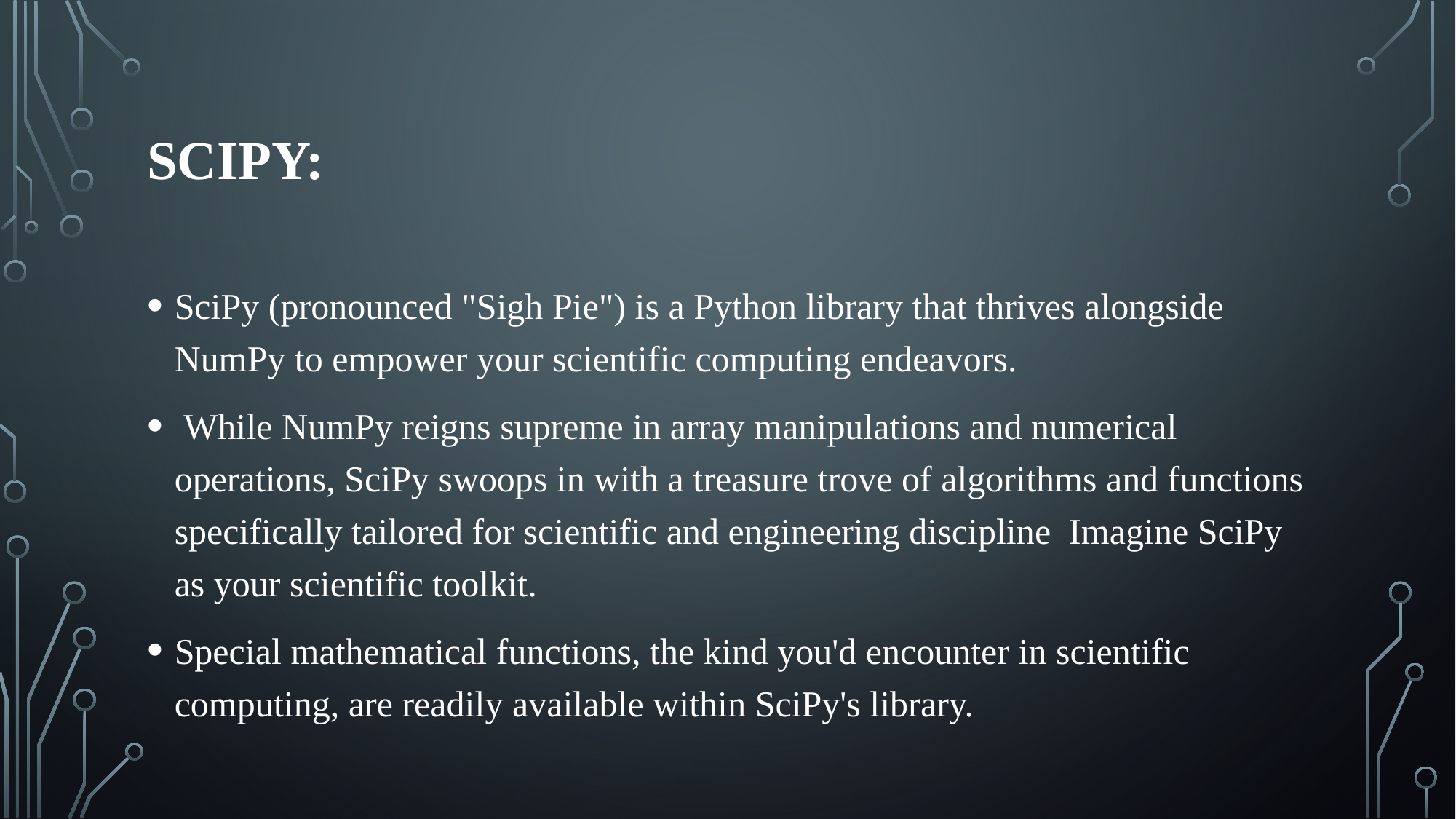

# Scipy:
SciPy (pronounced "Sigh Pie") is a Python library that thrives alongside NumPy to empower your scientific computing endeavors.
 While NumPy reigns supreme in array manipulations and numerical operations, SciPy swoops in with a treasure trove of algorithms and functions specifically tailored for scientific and engineering discipline  Imagine SciPy as your scientific toolkit.
Special mathematical functions, the kind you'd encounter in scientific computing, are readily available within SciPy's library.